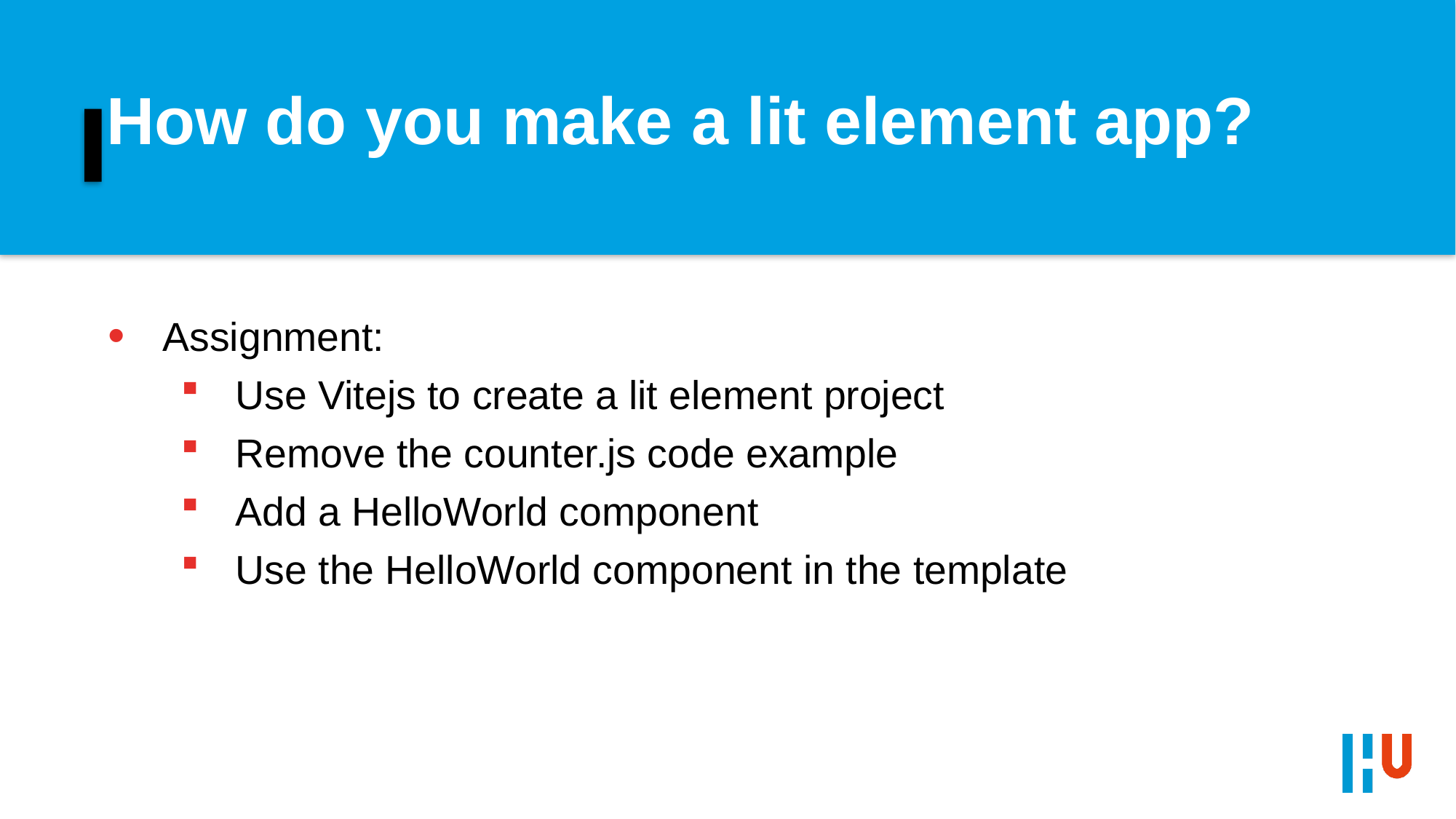

# How do you make a lit element app?
Assignment:
Use Vitejs to create a lit element project
Remove the counter.js code example
Add a HelloWorld component
Use the HelloWorld component in the template